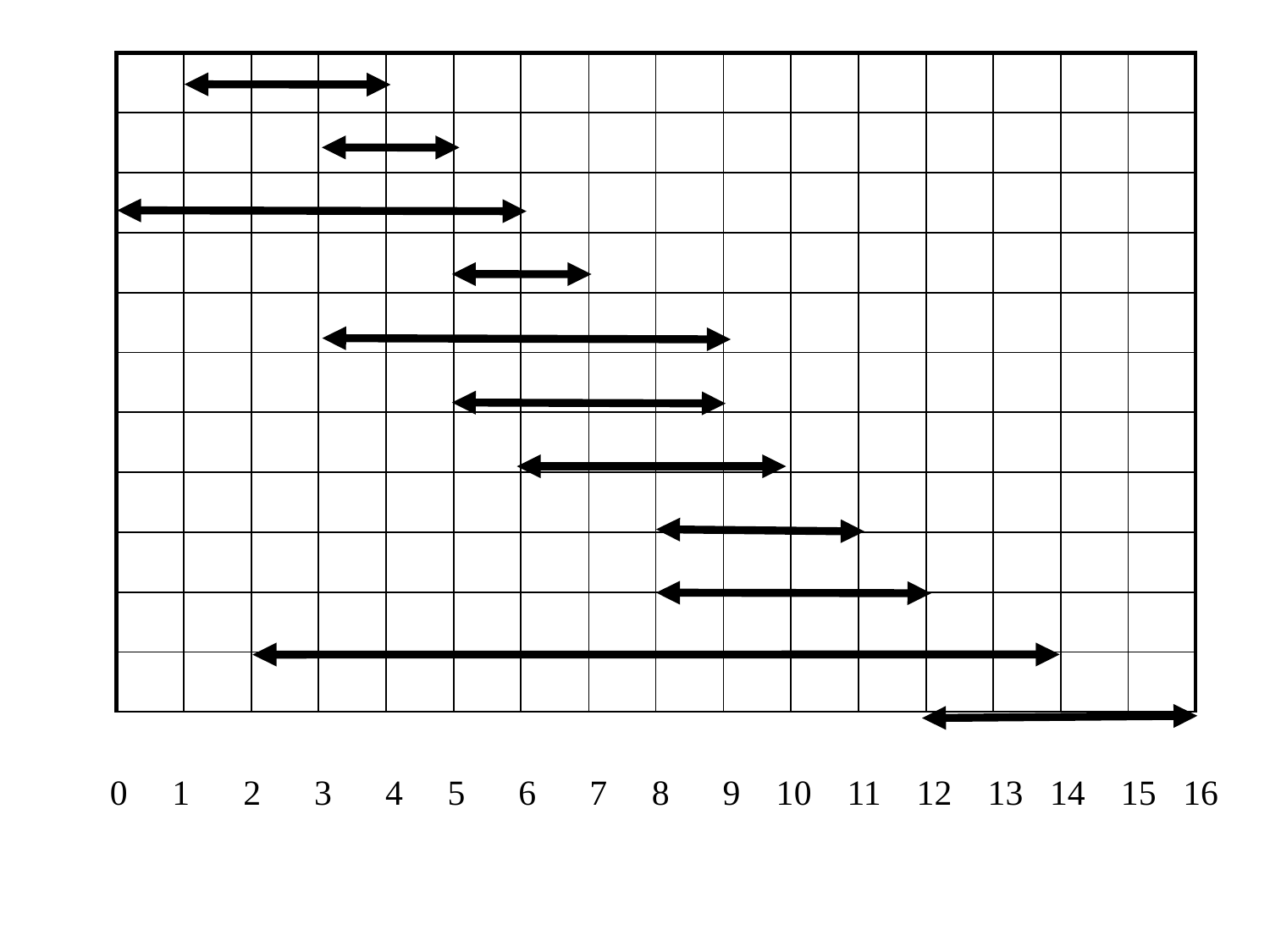

|  |  |  |  |  |  |  |  |  |  |  |  |  |  |  |  |
| --- | --- | --- | --- | --- | --- | --- | --- | --- | --- | --- | --- | --- | --- | --- | --- |
|  |  |  |  |  |  |  |  |  |  |  |  |  |  |  |  |
|  |  |  |  |  |  |  |  |  |  |  |  |  |  |  |  |
|  |  |  |  |  |  |  |  |  |  |  |  |  |  |  |  |
|  |  |  |  |  |  |  |  |  |  |  |  |  |  |  |  |
|  |  |  |  |  |  |  |  |  |  |  |  |  |  |  |  |
|  |  |  |  |  |  |  |  |  |  |  |  |  |  |  |  |
|  |  |  |  |  |  |  |  |  |  |  |  |  |  |  |  |
|  |  |  |  |  |  |  |  |  |  |  |  |  |  |  |  |
|  |  |  |  |  |  |  |  |  |  |  |  |  |  |  |  |
|  |  |  |  |  |  |  |  |  |  |  |  |  |  |  |  |

0     1      2      3      4     5      6      7     8      9    10    11    12    13   14    15   16